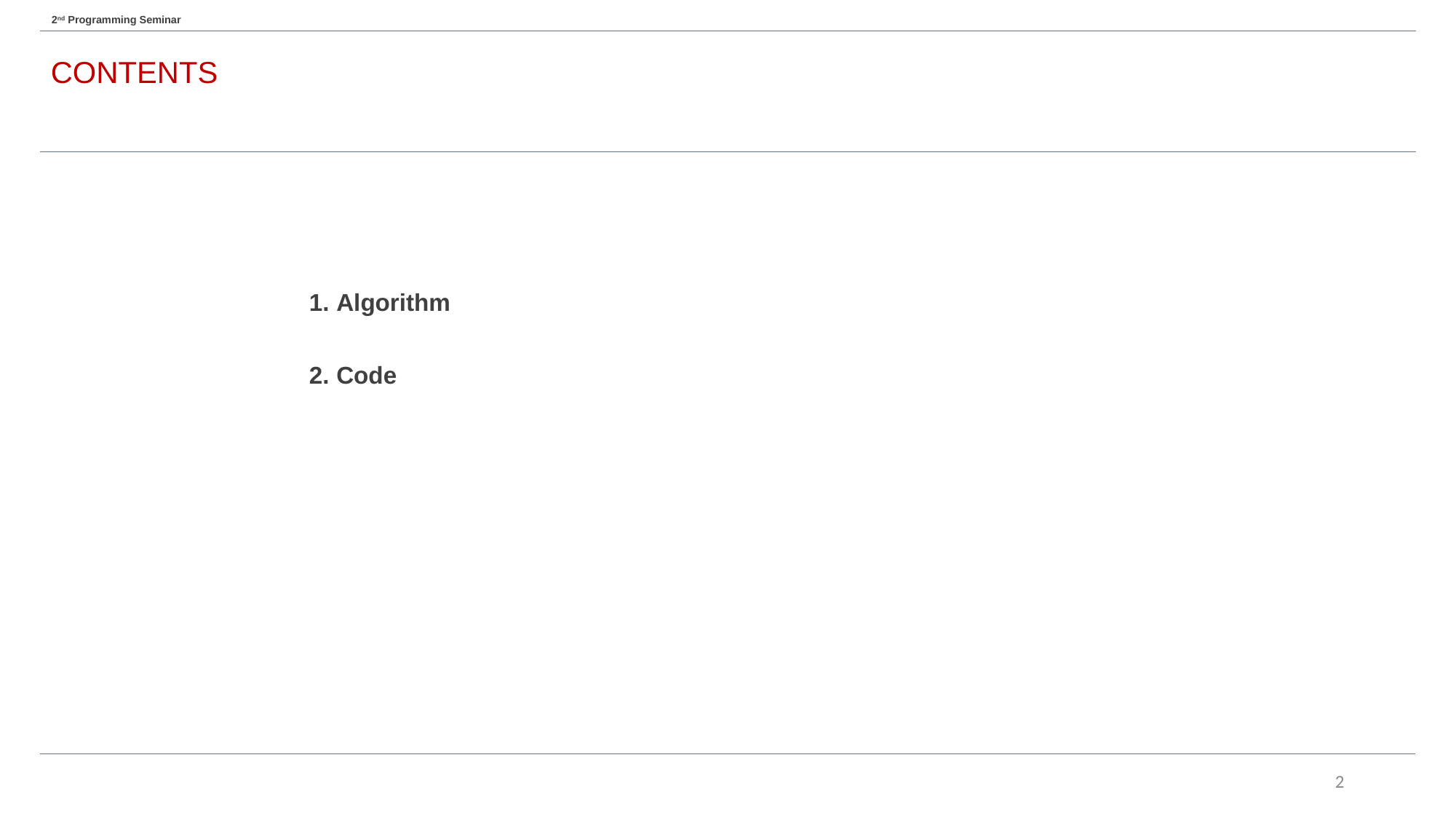

2nd Programming Seminar
CONTENTS
Algorithm
Code
2